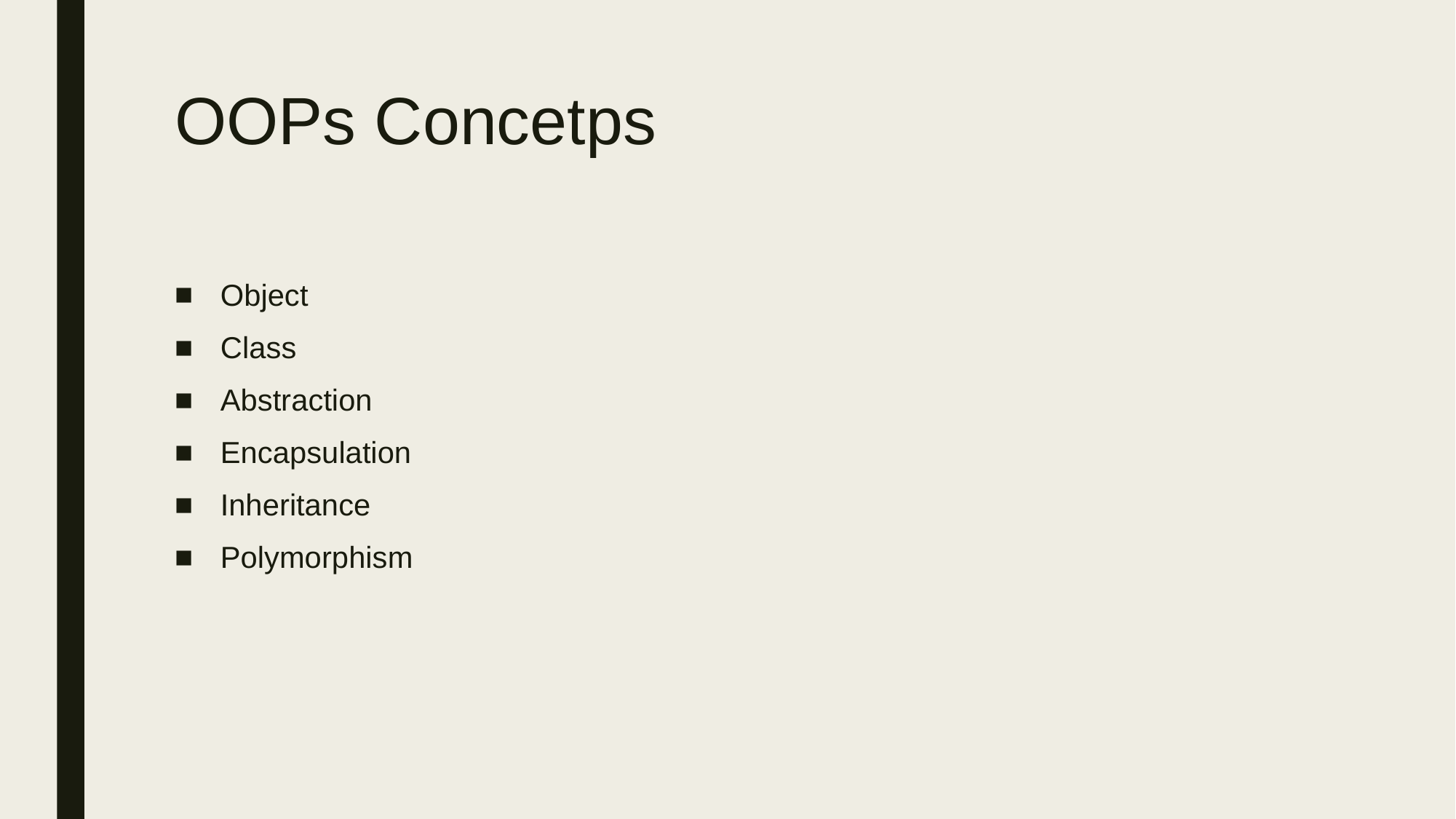

# OOPs Concetps
Object
Class
Abstraction
Encapsulation
Inheritance
Polymorphism